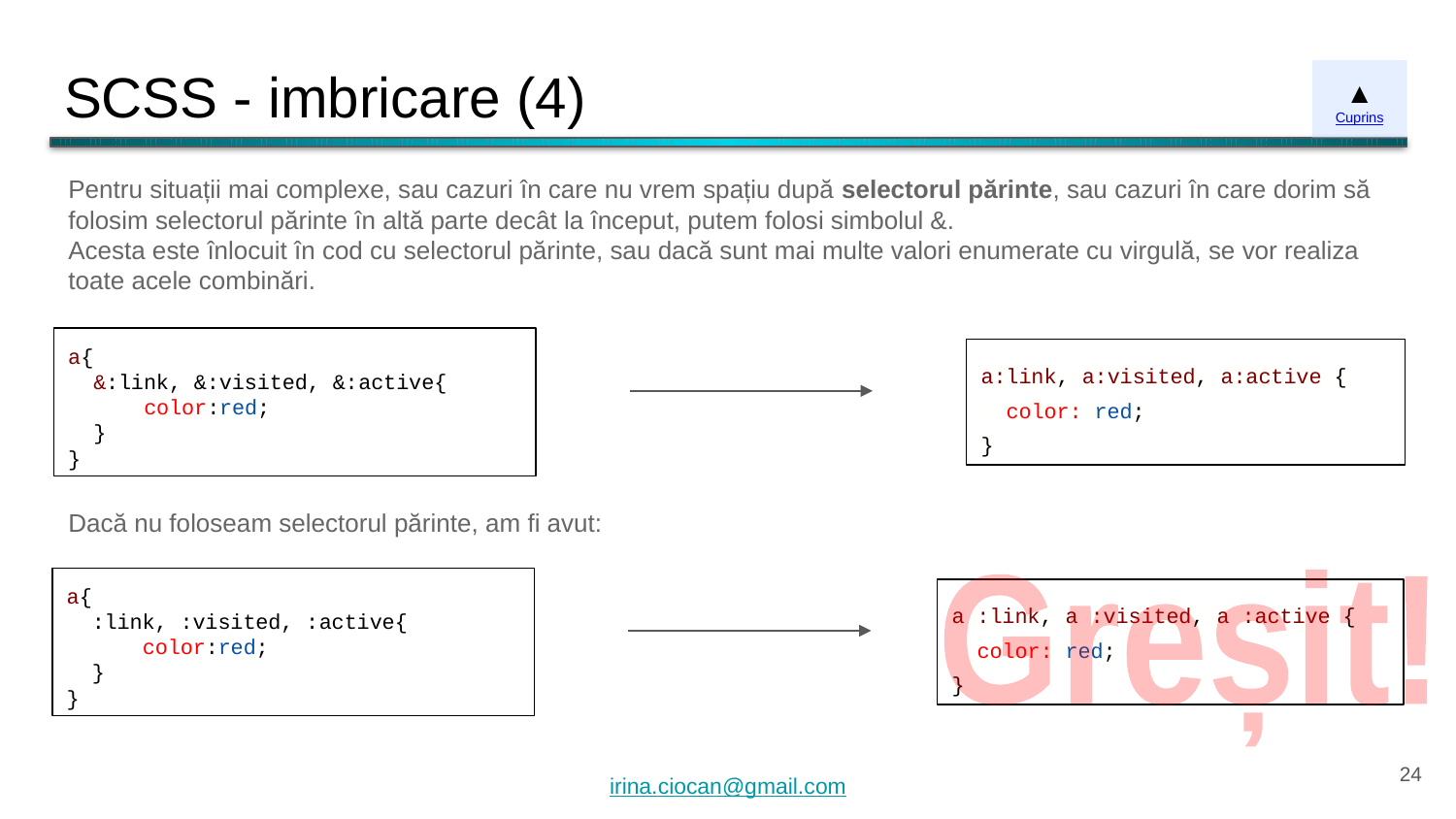

# SCSS - imbricare (4)
▲
Cuprins

Pentru situații mai complexe, sau cazuri în care nu vrem spațiu după selectorul părinte, sau cazuri în care dorim să folosim selectorul părinte în altă parte decât la început, putem folosi simbolul &.
Acesta este înlocuit în cod cu selectorul părinte, sau dacă sunt mai multe valori enumerate cu virgulă, se vor realiza toate acele combinări.
a{
  &:link, &:visited, &:active{
      color:red;
  }
}
a:link, a:visited, a:active {
  color: red;
}

Dacă nu foloseam selectorul părinte, am fi avut:
a{
  :link, :visited, :active{
      color:red;
  }
}
Greșit!
a :link, a :visited, a :active {
  color: red;
}

24
irina.ciocan@gmail.com